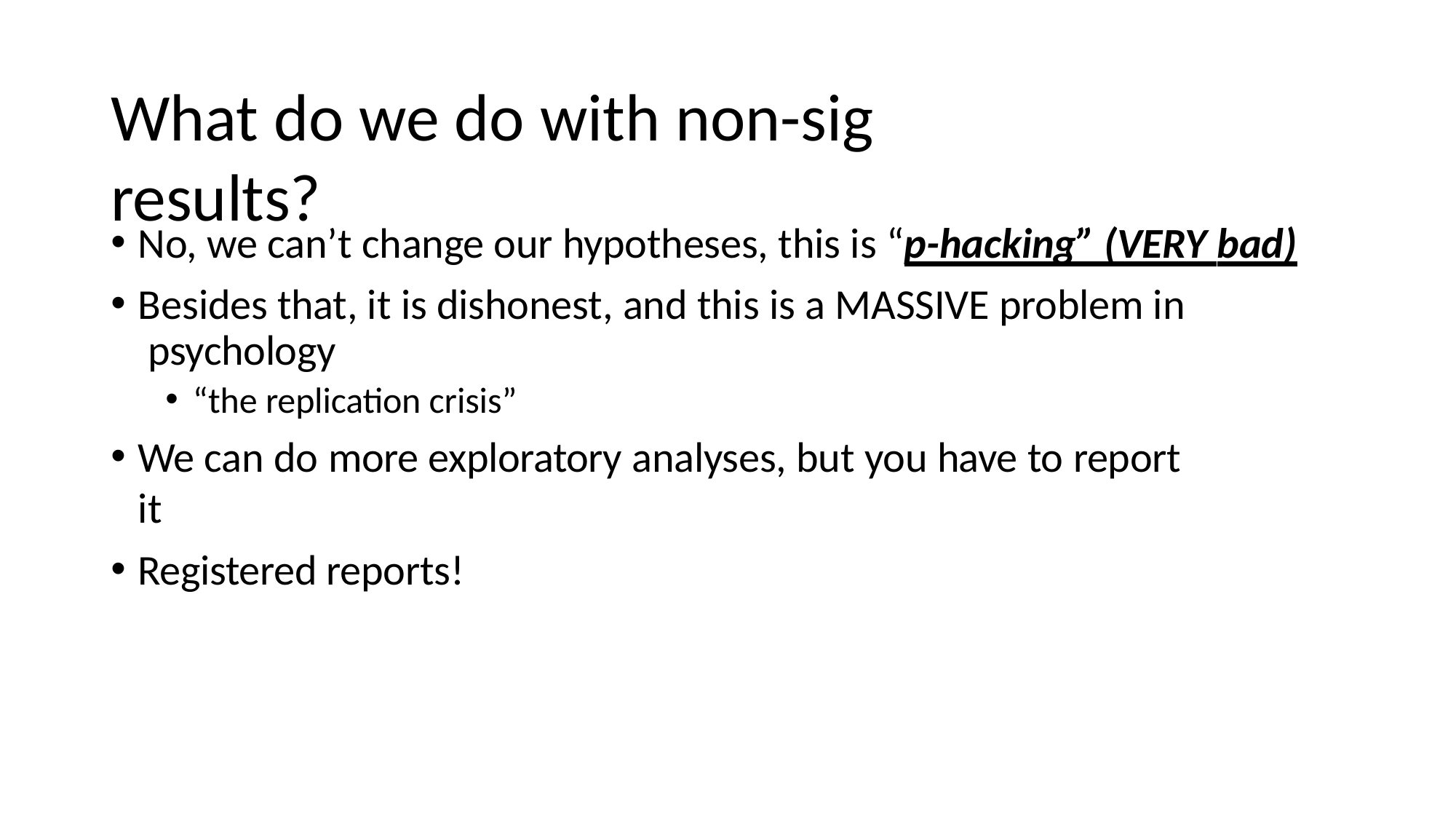

# What do we do with non-sig results?
No, we can’t change our hypotheses, this is “p-hacking” (VERY bad)
Besides that, it is dishonest, and this is a MASSIVE problem in  psychology
“the replication crisis”
We can do more exploratory analyses, but you have to report it
Registered reports!